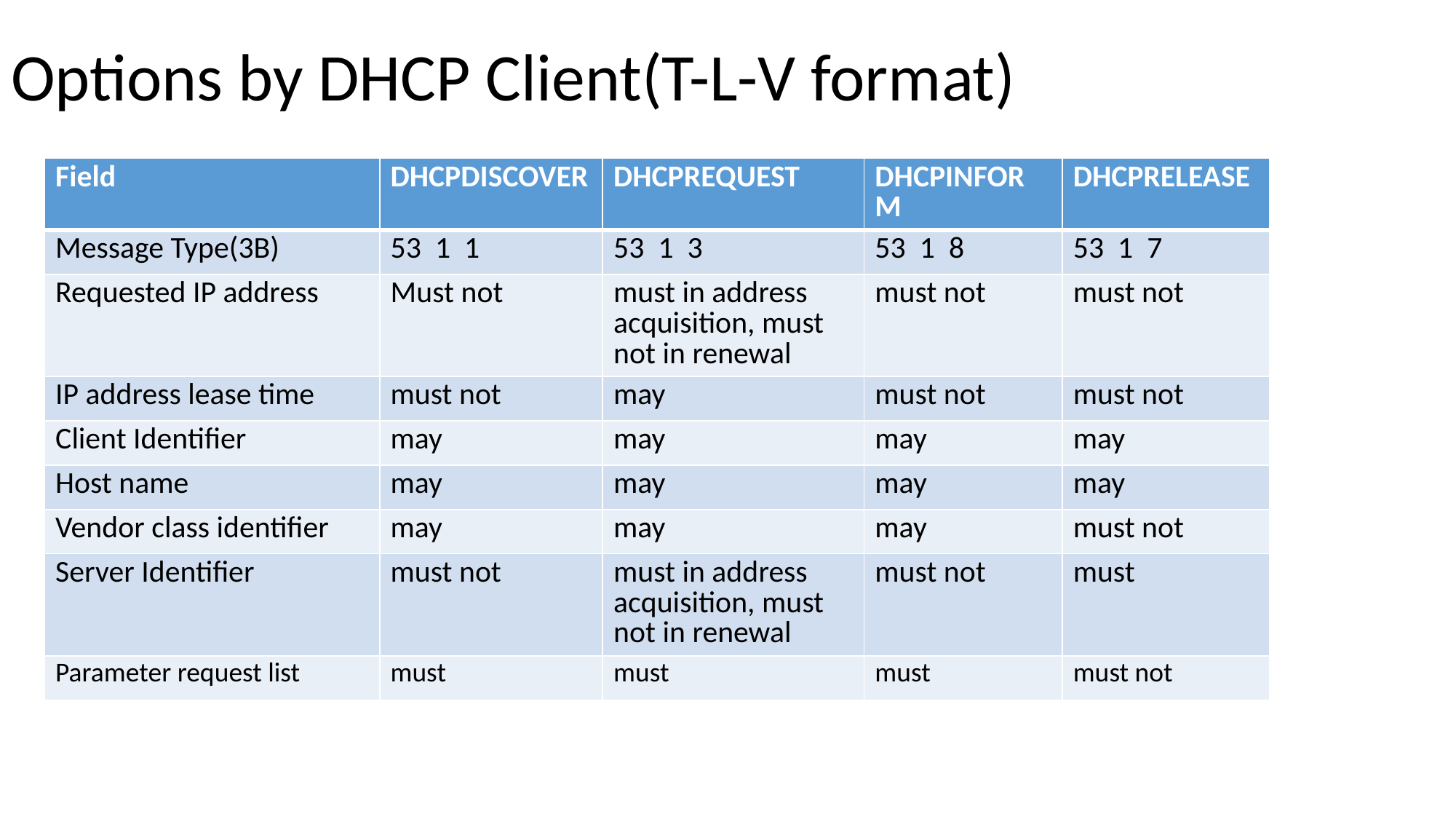

# Options by DHCP Client(T-L-V format)
| Field | DHCPDISCOVER | DHCPREQUEST | DHCPINFORM | DHCPRELEASE |
| --- | --- | --- | --- | --- |
| Message Type(3B) | 53 1 1 | 53 1 3 | 53 1 8 | 53 1 7 |
| Requested IP address | Must not | must in address acquisition, must not in renewal | must not | must not |
| IP address lease time | must not | may | must not | must not |
| Client Identifier | may | may | may | may |
| Host name | may | may | may | may |
| Vendor class identifier | may | may | may | must not |
| Server Identifier | must not | must in address acquisition, must not in renewal | must not | must |
| Parameter request list | must | must | must | must not |